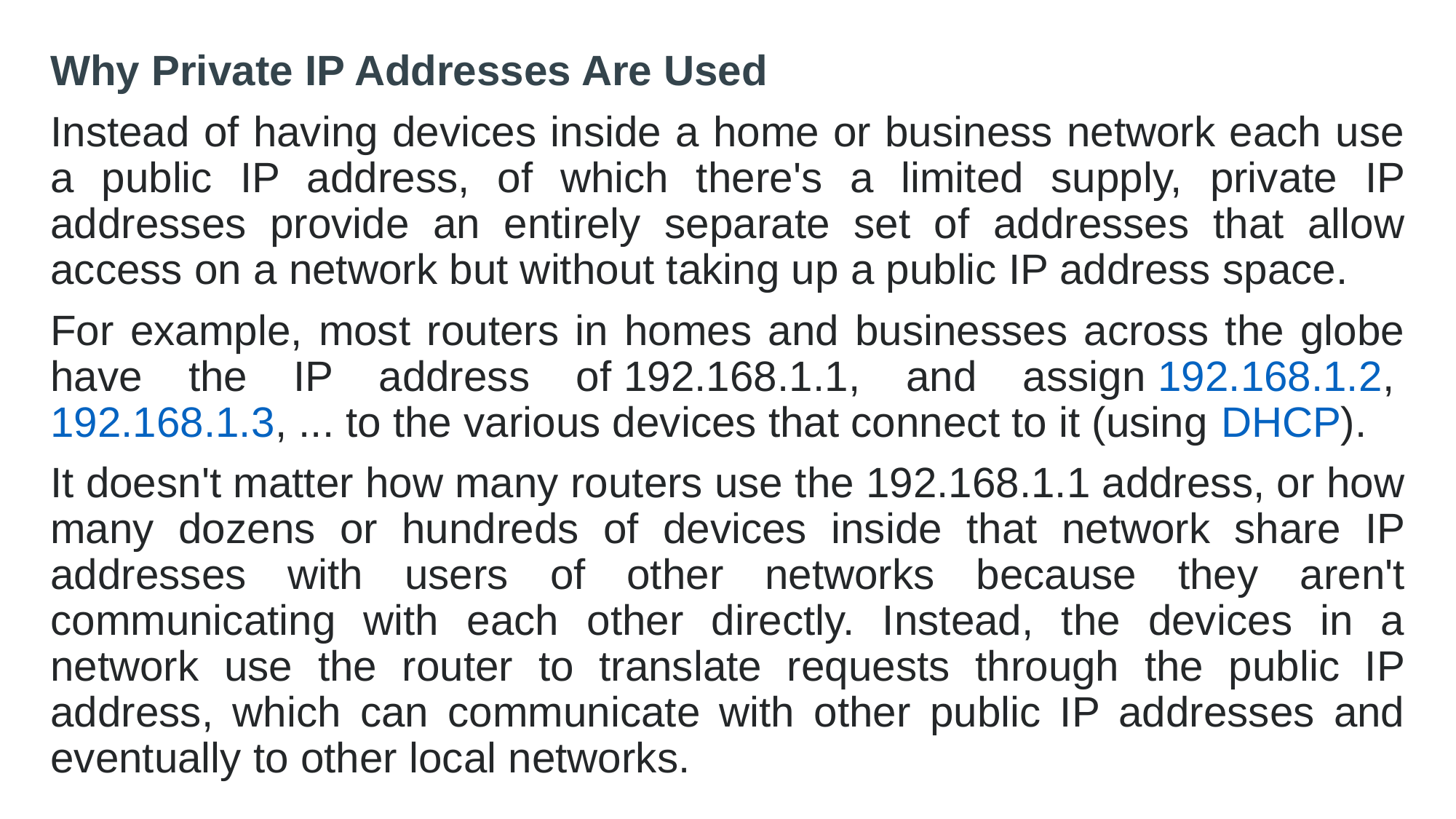

Why Private IP Addresses Are Used
Instead of having devices inside a home or business network each use a public IP address, of which there's a limited supply, private IP addresses provide an entirely separate set of addresses that allow access on a network but without taking up a public IP address space.
For example, most routers in homes and businesses across the globe have the IP address of 192.168.1.1, and assign 192.168.1.2, 192.168.1.3, ... to the various devices that connect to it (using DHCP).
It doesn't matter how many routers use the 192.168.1.1 address, or how many dozens or hundreds of devices inside that network share IP addresses with users of other networks because they aren't communicating with each other directly. Instead, the devices in a network use the router to translate requests through the public IP address, which can communicate with other public IP addresses and eventually to other local networks.